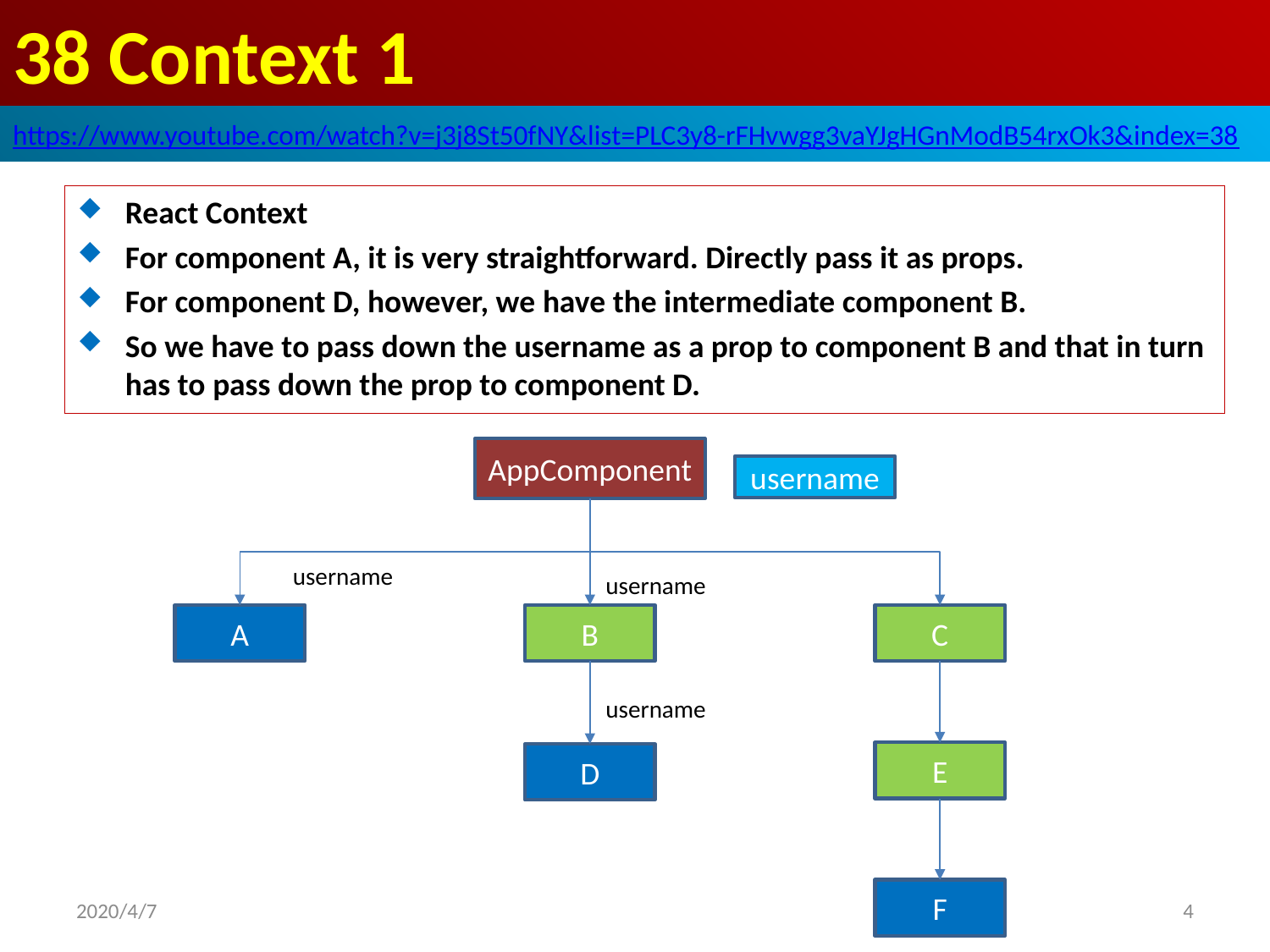

# 38 Context 1
https://www.youtube.com/watch?v=j3j8St50fNY&list=PLC3y8-rFHvwgg3vaYJgHGnModB54rxOk3&index=38
React Context
For component A, it is very straightforward. Directly pass it as props.
For component D, however, we have the intermediate component B.
So we have to pass down the username as a prop to component B and that in turn has to pass down the prop to component D.
AppComponent
username
username
username
A
B
C
username
E
D
F
2020/4/7
4